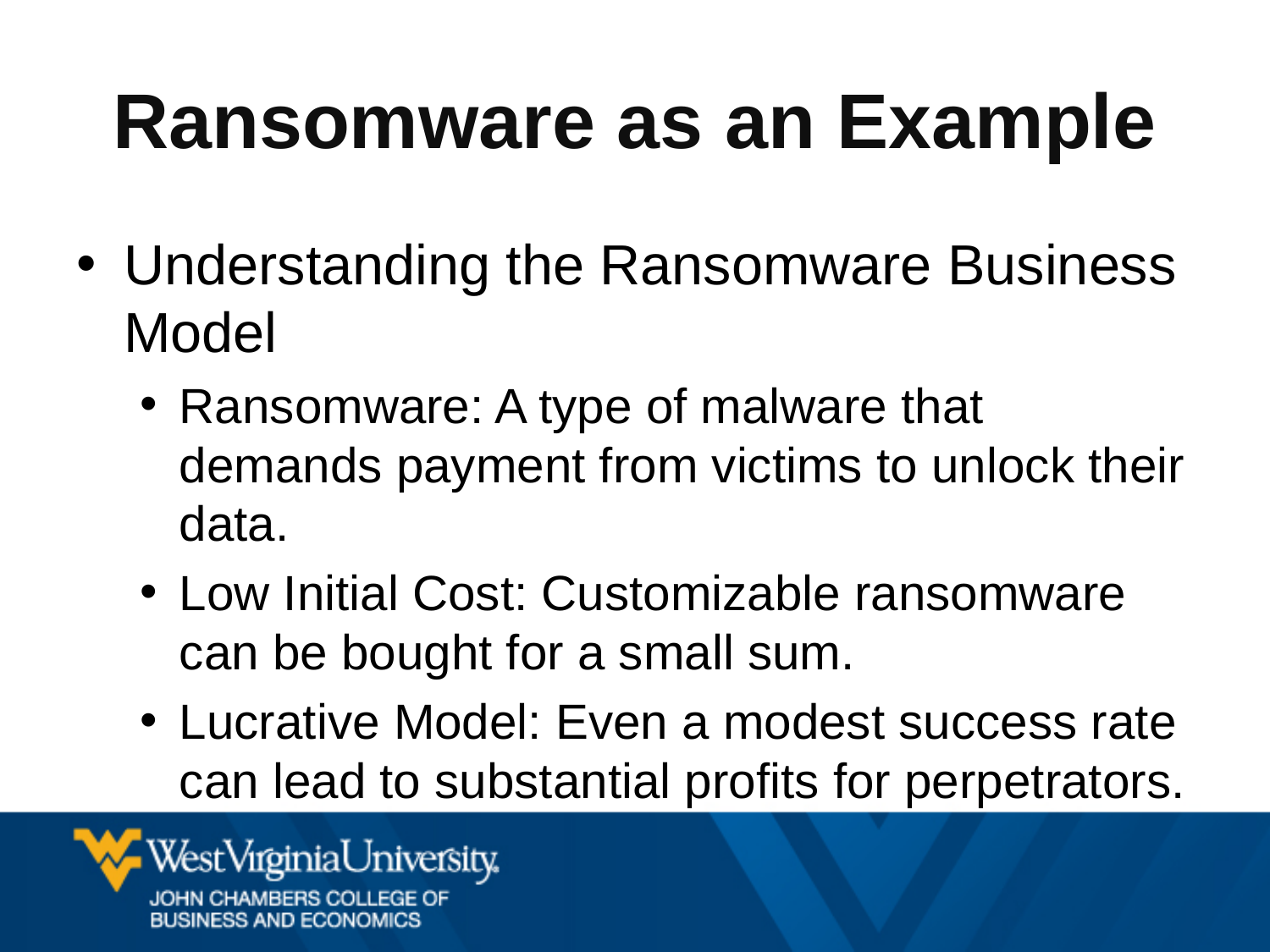

# Ransomware as an Example
Understanding the Ransomware Business Model
Ransomware: A type of malware that demands payment from victims to unlock their data.
Low Initial Cost: Customizable ransomware can be bought for a small sum.
Lucrative Model: Even a modest success rate can lead to substantial profits for perpetrators.